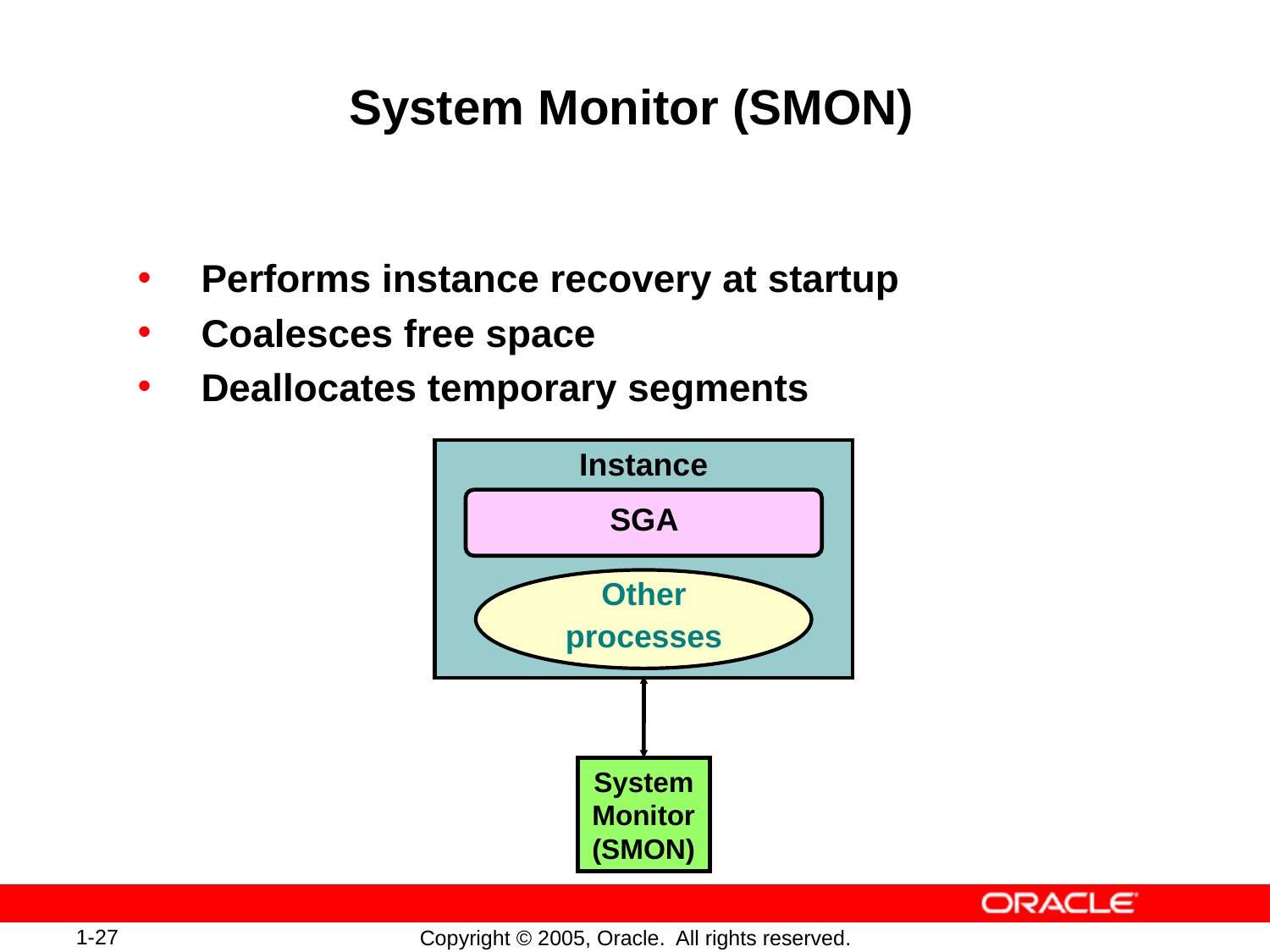

# System Monitor (SMON)
Performs instance recovery at startup
Coalesces free space
Deallocates temporary segments
Instance

SGA
Other
processes

System
Monitor
(SMON)